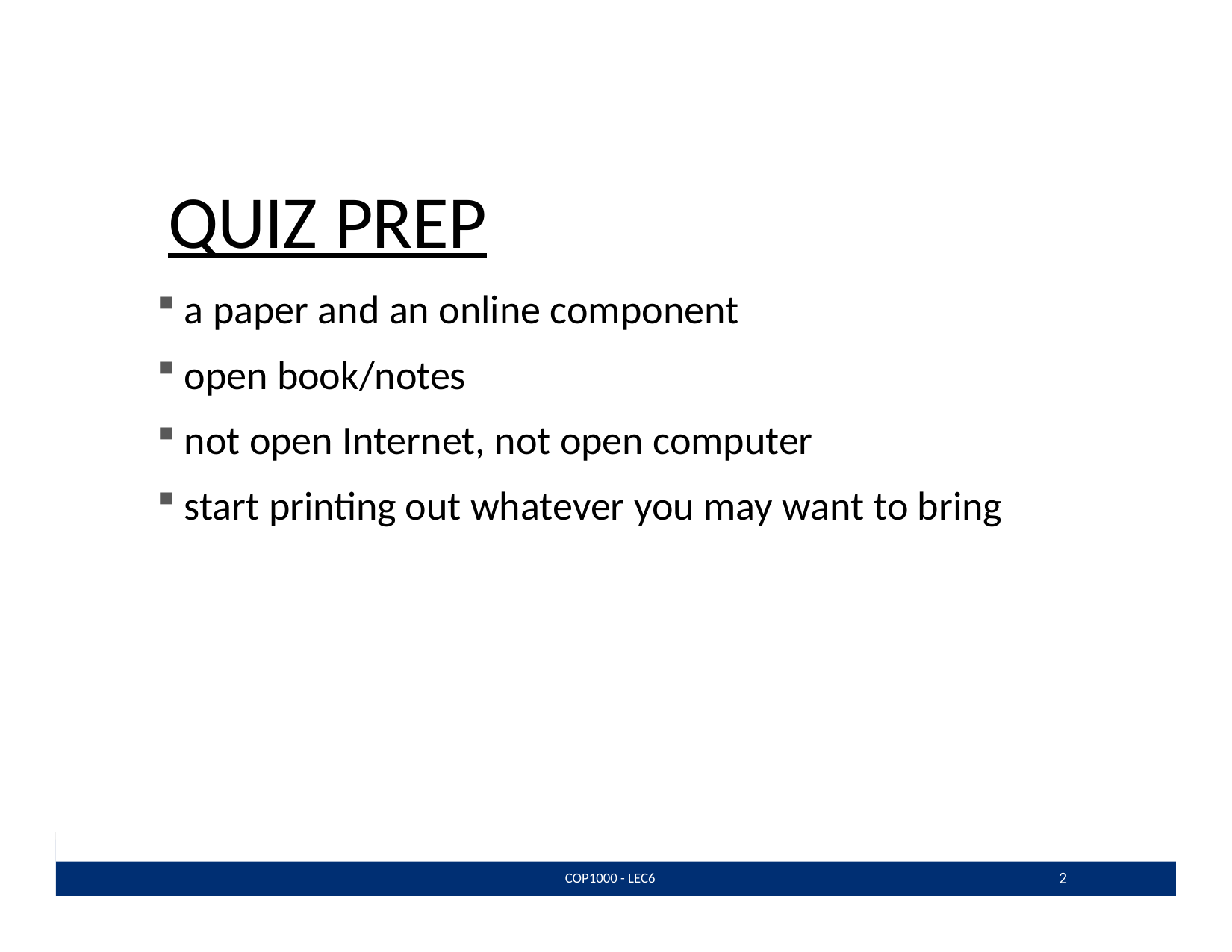

# QUIZ PREP
a paper and an online component
open book/notes
not open Internet, not open computer
start printing out whatever you may want to bring
2
COP1000 - LEC6